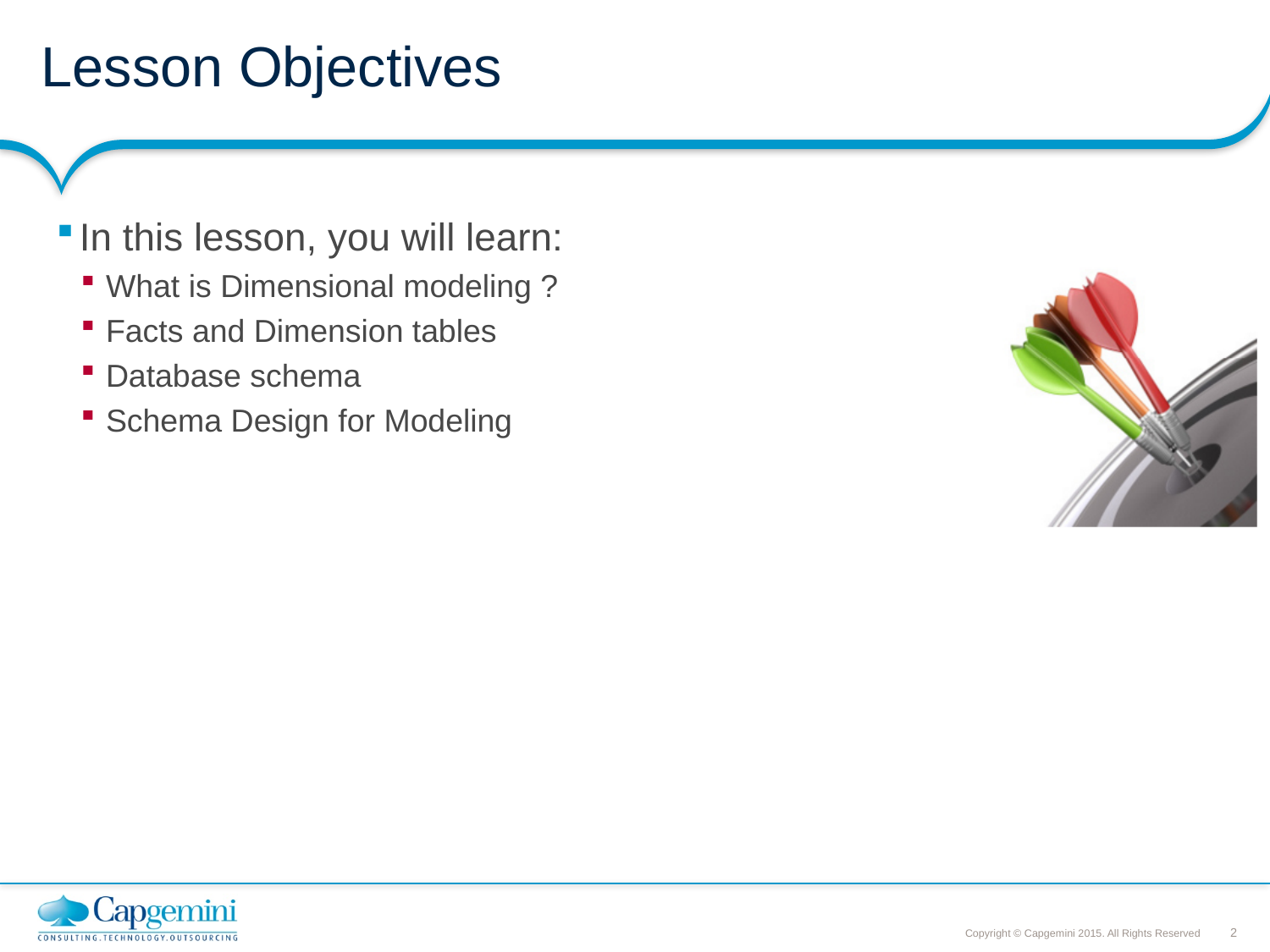

# Lesson Objectives
In this lesson, you will learn:
What is Dimensional modeling ?
Facts and Dimension tables
Database schema
Schema Design for Modeling